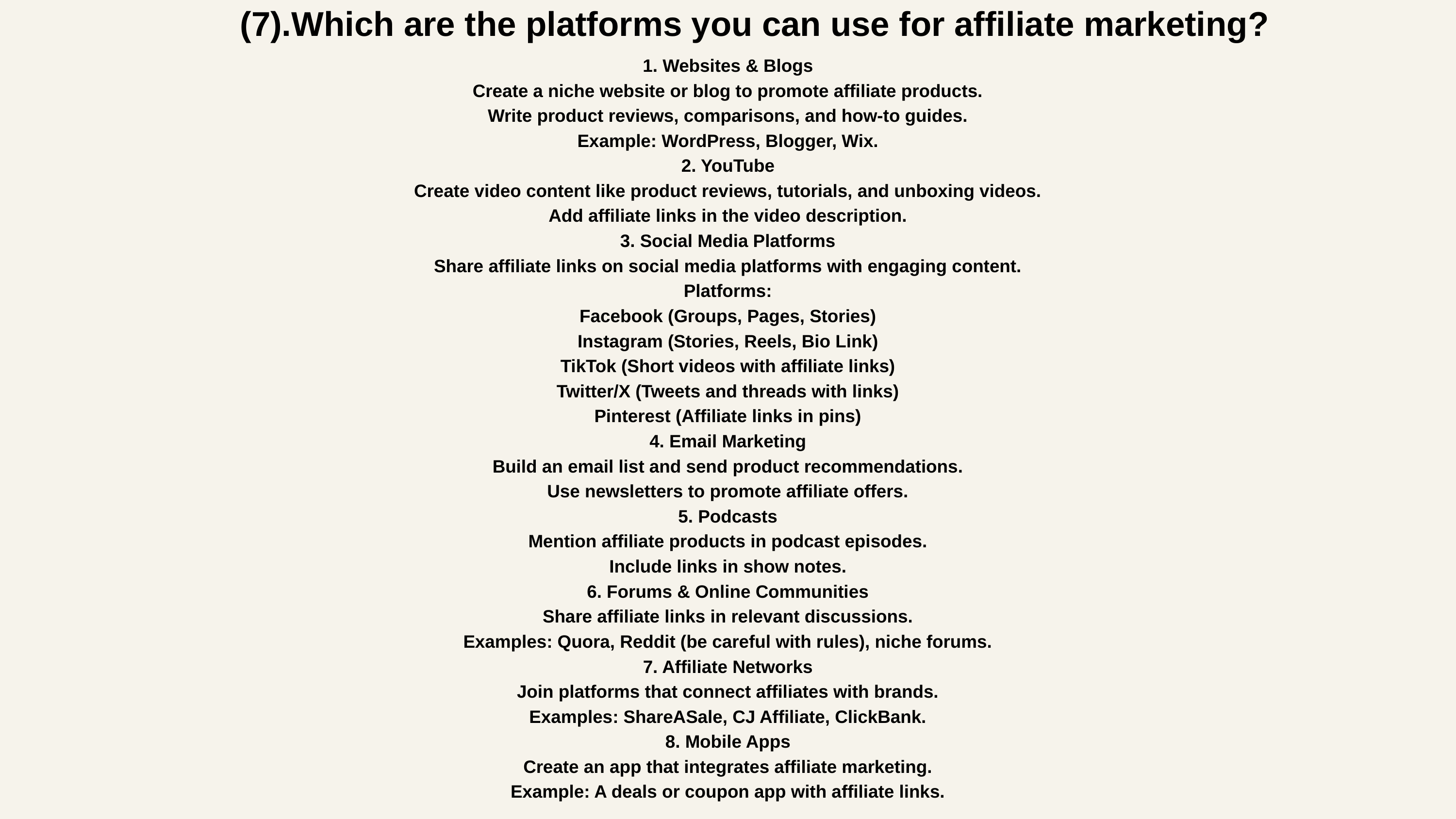

(7).Which are the platforms you can use for affiliate marketing?
1. Websites & Blogs
Create a niche website or blog to promote affiliate products.
Write product reviews, comparisons, and how-to guides.
Example: WordPress, Blogger, Wix.
2. YouTube
Create video content like product reviews, tutorials, and unboxing videos.
Add affiliate links in the video description.
3. Social Media Platforms
Share affiliate links on social media platforms with engaging content.
Platforms:
Facebook (Groups, Pages, Stories)
Instagram (Stories, Reels, Bio Link)
TikTok (Short videos with affiliate links)
Twitter/X (Tweets and threads with links)
Pinterest (Affiliate links in pins)
4. Email Marketing
Build an email list and send product recommendations.
Use newsletters to promote affiliate offers.
5. Podcasts
Mention affiliate products in podcast episodes.
Include links in show notes.
6. Forums & Online Communities
Share affiliate links in relevant discussions.
Examples: Quora, Reddit (be careful with rules), niche forums.
7. Affiliate Networks
Join platforms that connect affiliates with brands.
Examples: ShareASale, CJ Affiliate, ClickBank.
8. Mobile Apps
Create an app that integrates affiliate marketing.
Example: A deals or coupon app with affiliate links.